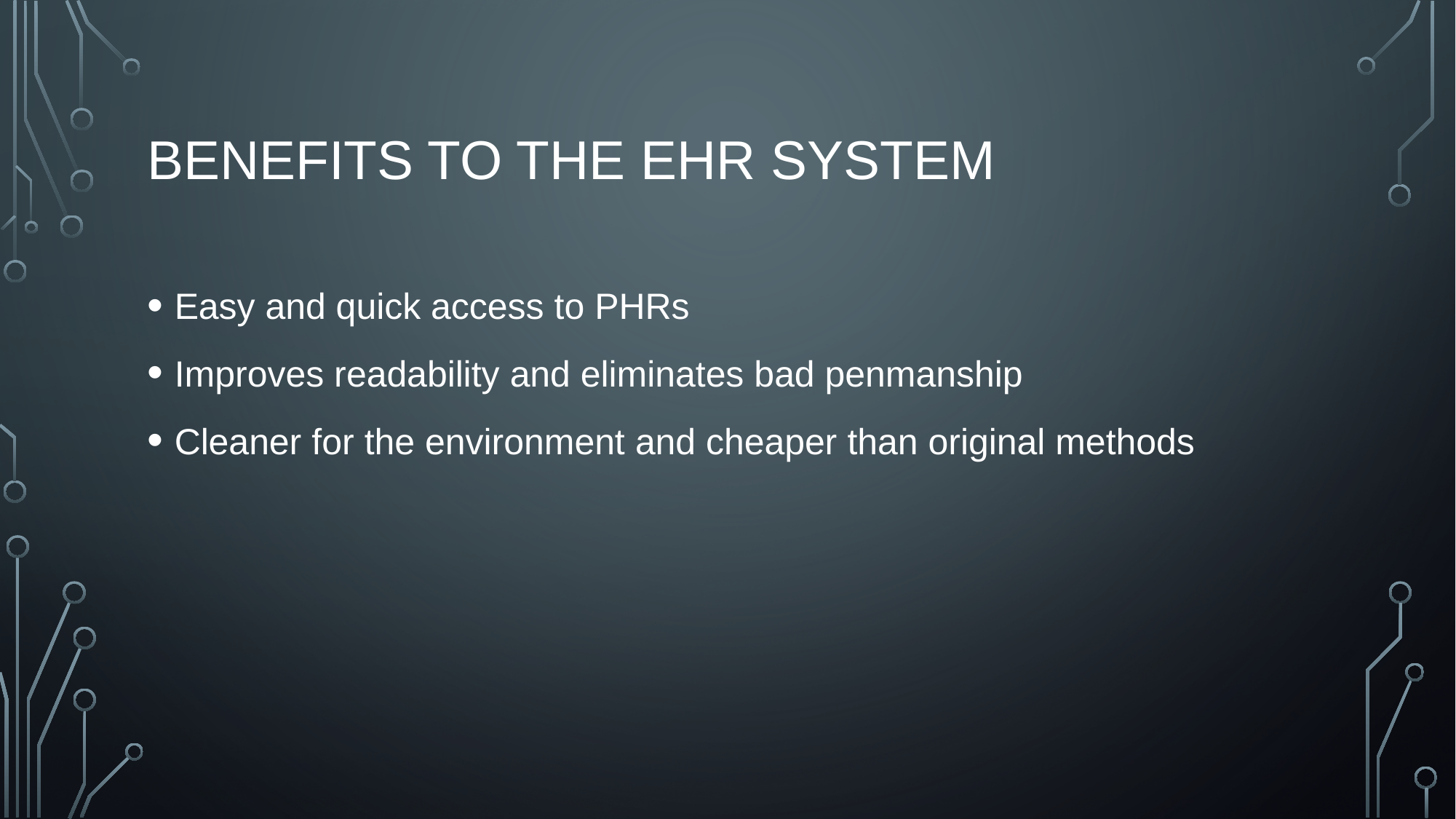

# Benefits to the EHR system
Easy and quick access to PHRs
Improves readability and eliminates bad penmanship
Cleaner for the environment and cheaper than original methods